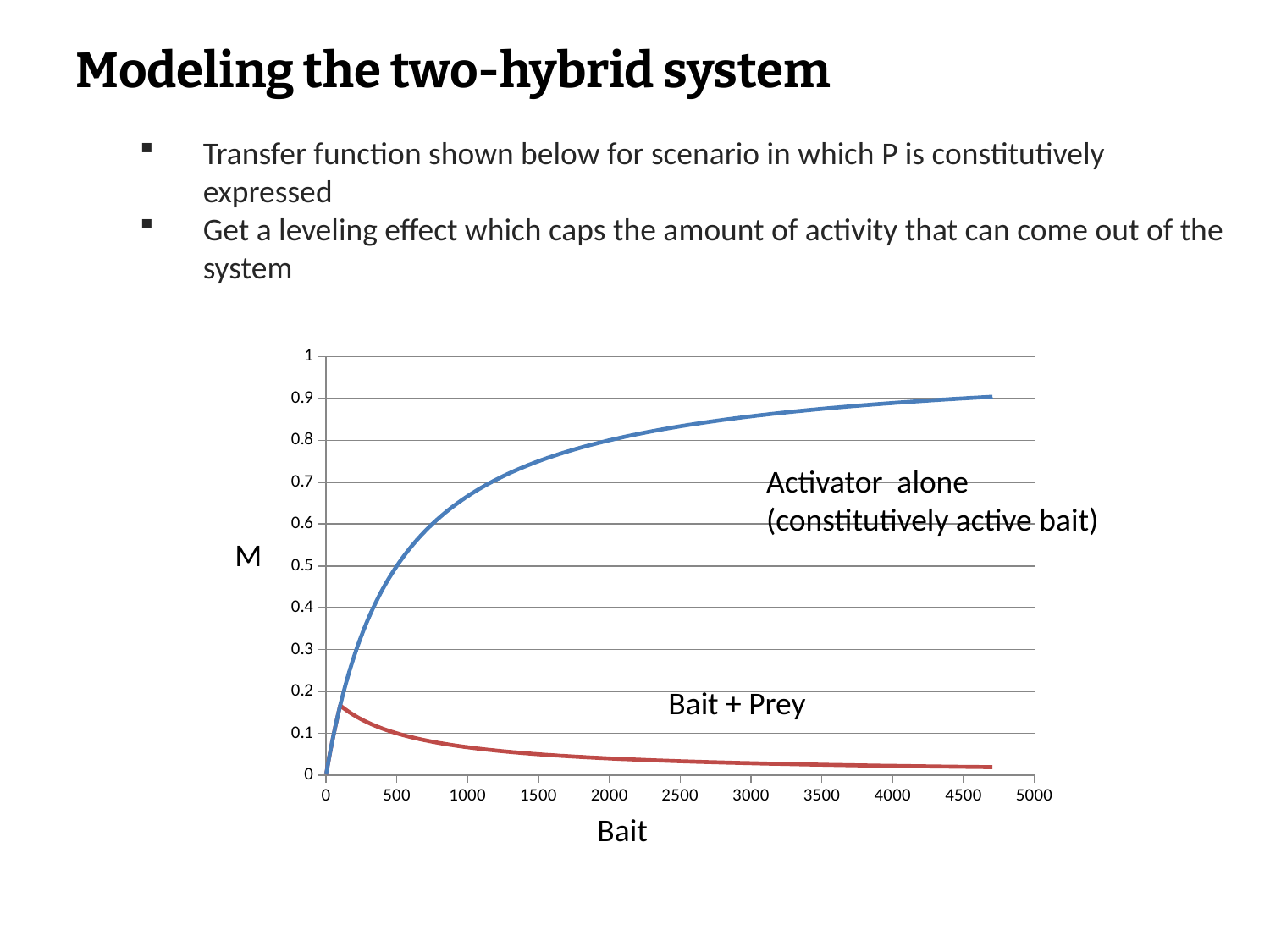

Modeling the two-hybrid system
Transfer function shown below for scenario in which P is constitutively expressed
Get a leveling effect which caps the amount of activity that can come out of the system

### Chart

| Category | Bait Only | Bait + Prey |
|---|---|---|
Activator  alone
(constitutively active bait)
M
Bait + Prey
Bait